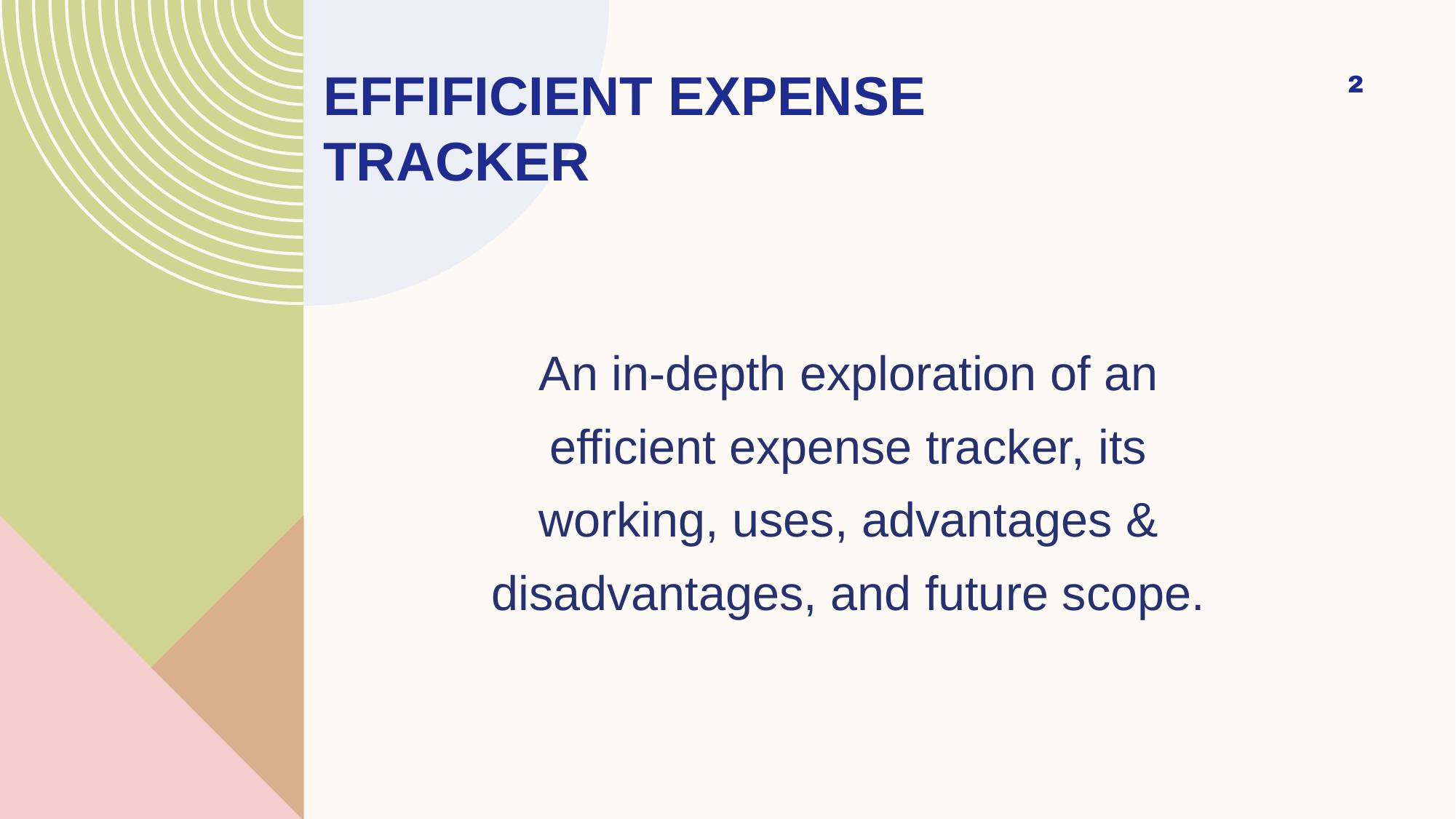

# Effificient Expense Tracker
2
An in-depth exploration of an
efficient expense tracker, its
working, uses, advantages &
disadvantages, and future scope.